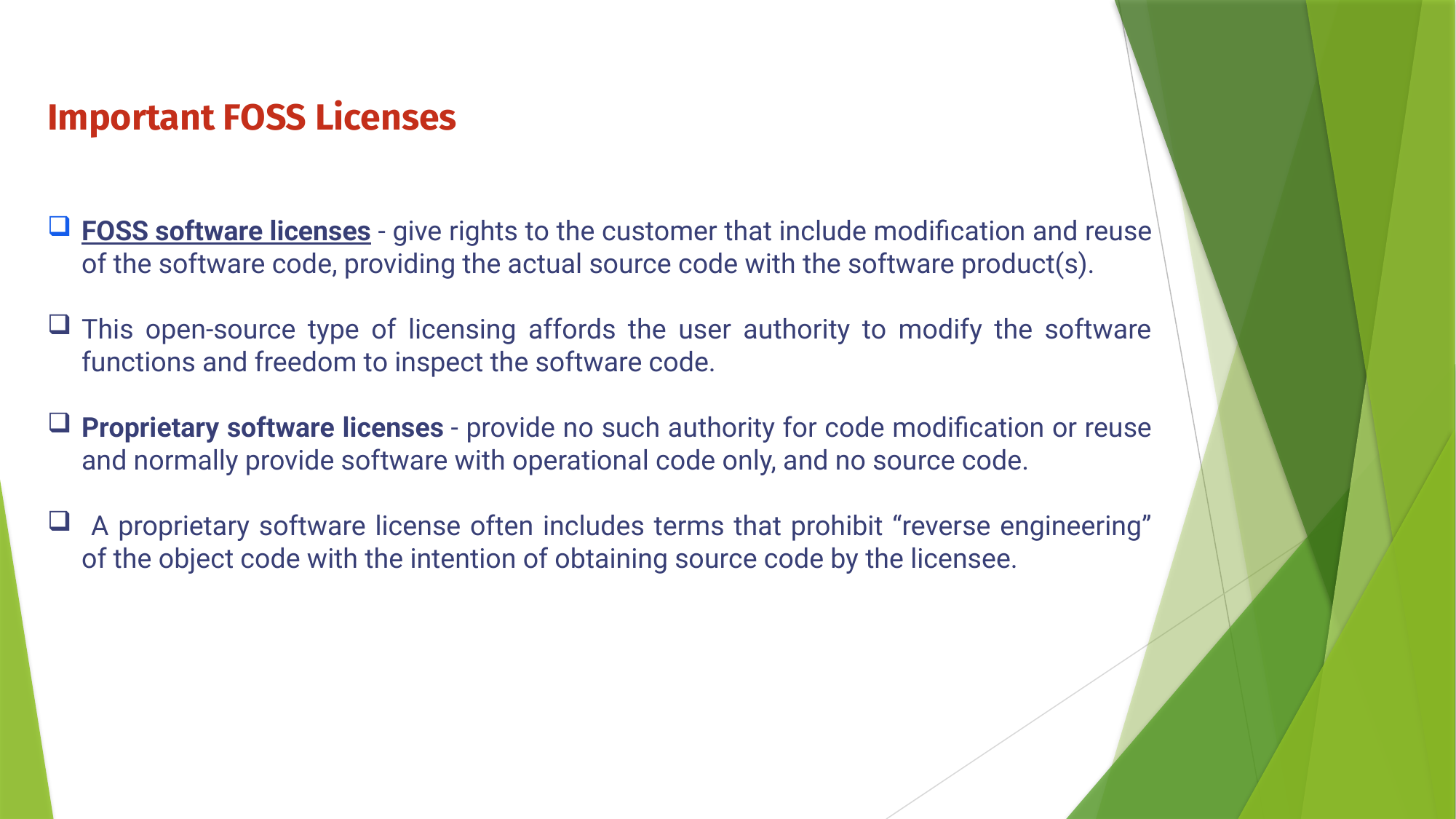

Important FOSS Licenses

FOSS software licenses - give rights to the customer that include modification and reuse of the software code, providing the actual source code with the software product(s).

This open-source type of licensing affords the user authority to modify the software functions and freedom to inspect the software code.

Proprietary software licenses - provide no such authority for code modification or reuse and normally provide software with operational code only, and no source code.

 A proprietary software license often includes terms that prohibit “reverse engineering” of the object code with the intention of obtaining source code by the licensee.